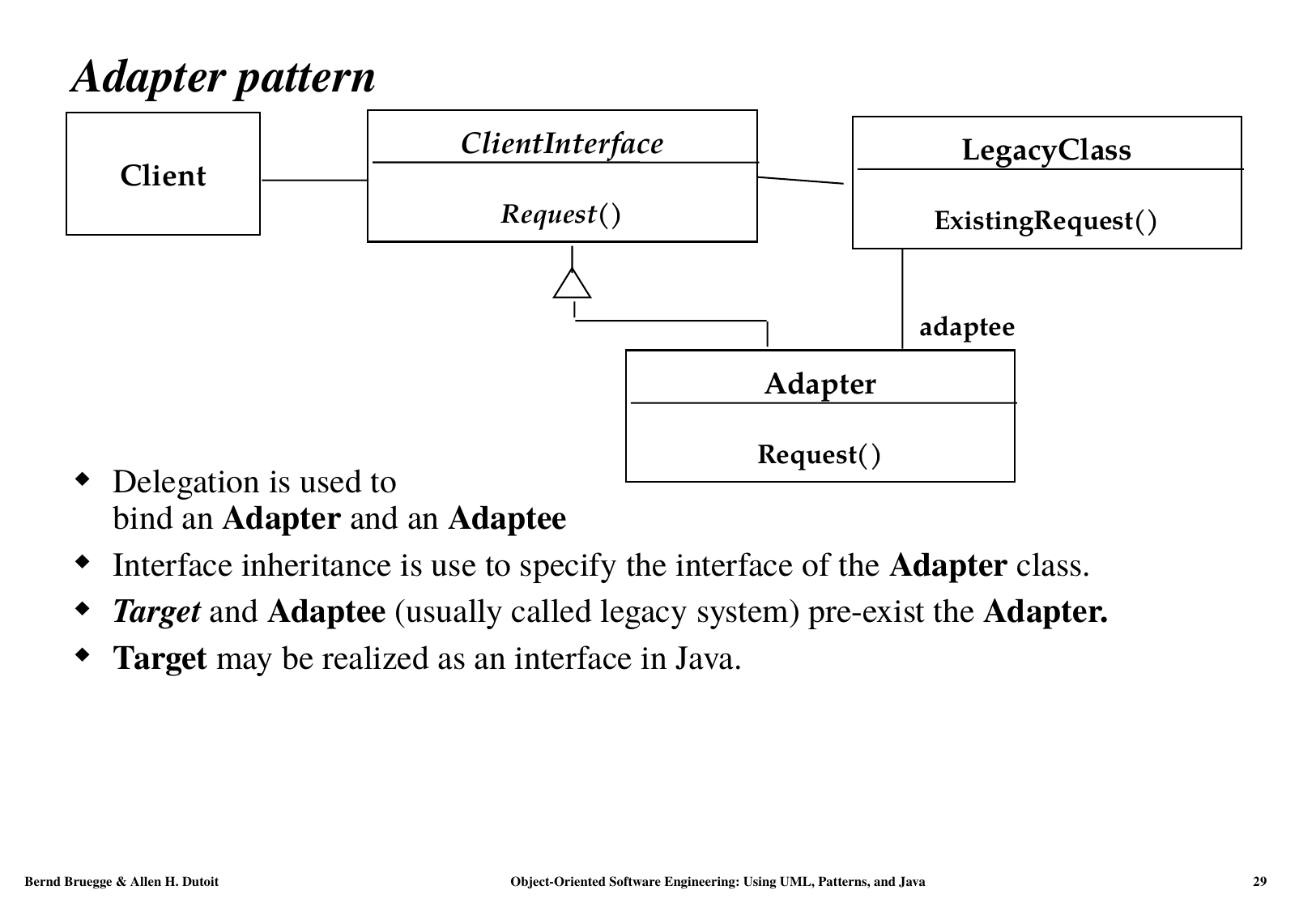

# Adapter pattern
ClientInterface

Request()
Client
LegacyClass

ExistingRequest()

adaptee

Adapter

Request()

Delegation is used to
bind an Adapter and an Adaptee
Interface inheritance is use to specify the interface of the Adapter class.
Target and Adaptee (usually called legacy system) pre-exist the Adapter.
Target may be realized as an interface in Java.